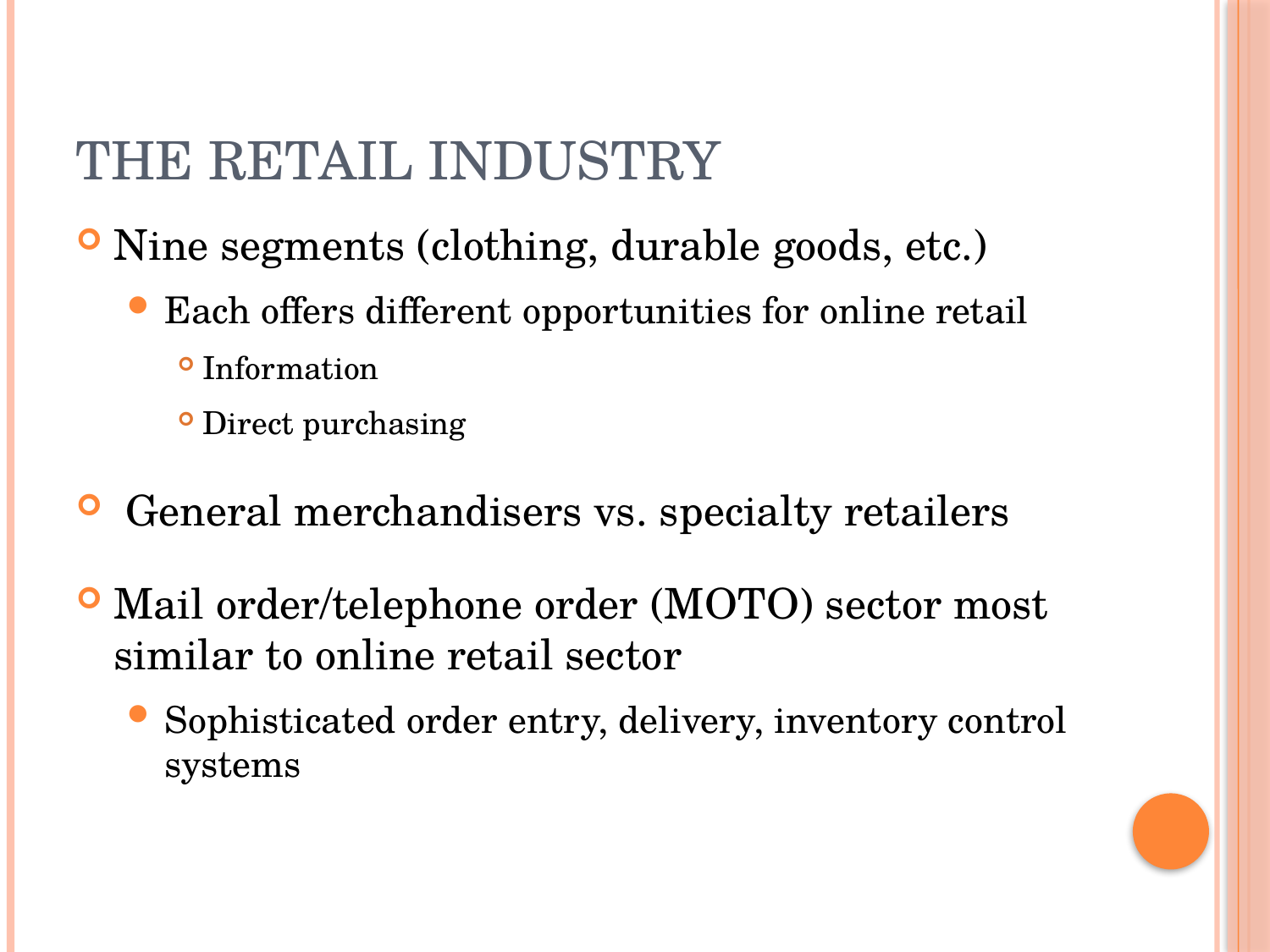

# The Retail Industry
Nine segments (clothing, durable goods, etc.)
Each offers different opportunities for online retail
Information
Direct purchasing
 General merchandisers vs. specialty retailers
Mail order/telephone order (MOTO) sector most similar to online retail sector
Sophisticated order entry, delivery, inventory control systems